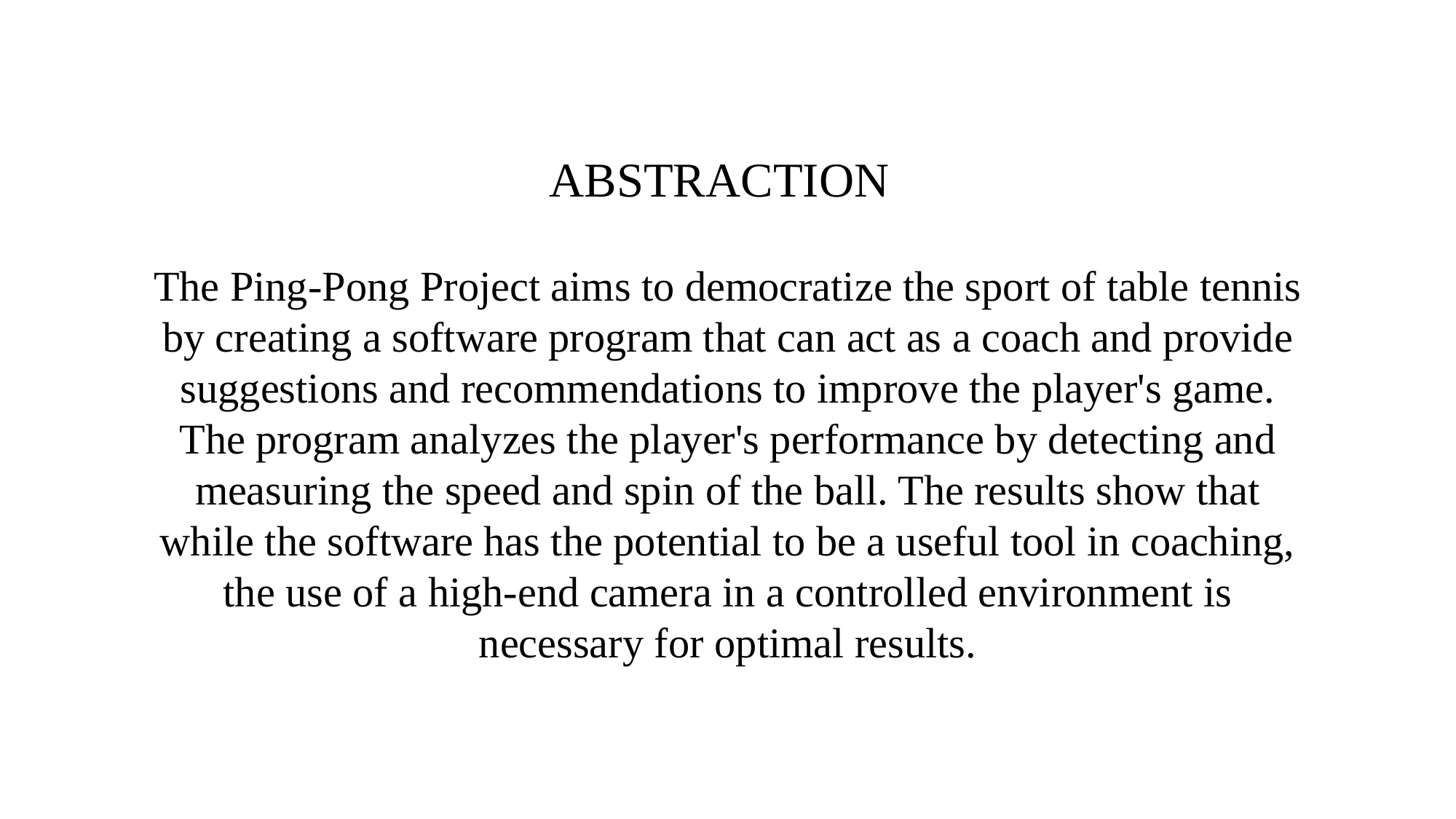

ABSTRACTION
The Ping-Pong Project aims to democratize the sport of table tennis by creating a software program that can act as a coach and provide suggestions and recommendations to improve the player's game. The program analyzes the player's performance by detecting and measuring the speed and spin of the ball. The results show that while the software has the potential to be a useful tool in coaching, the use of a high-end camera in a controlled environment is necessary for optimal results.